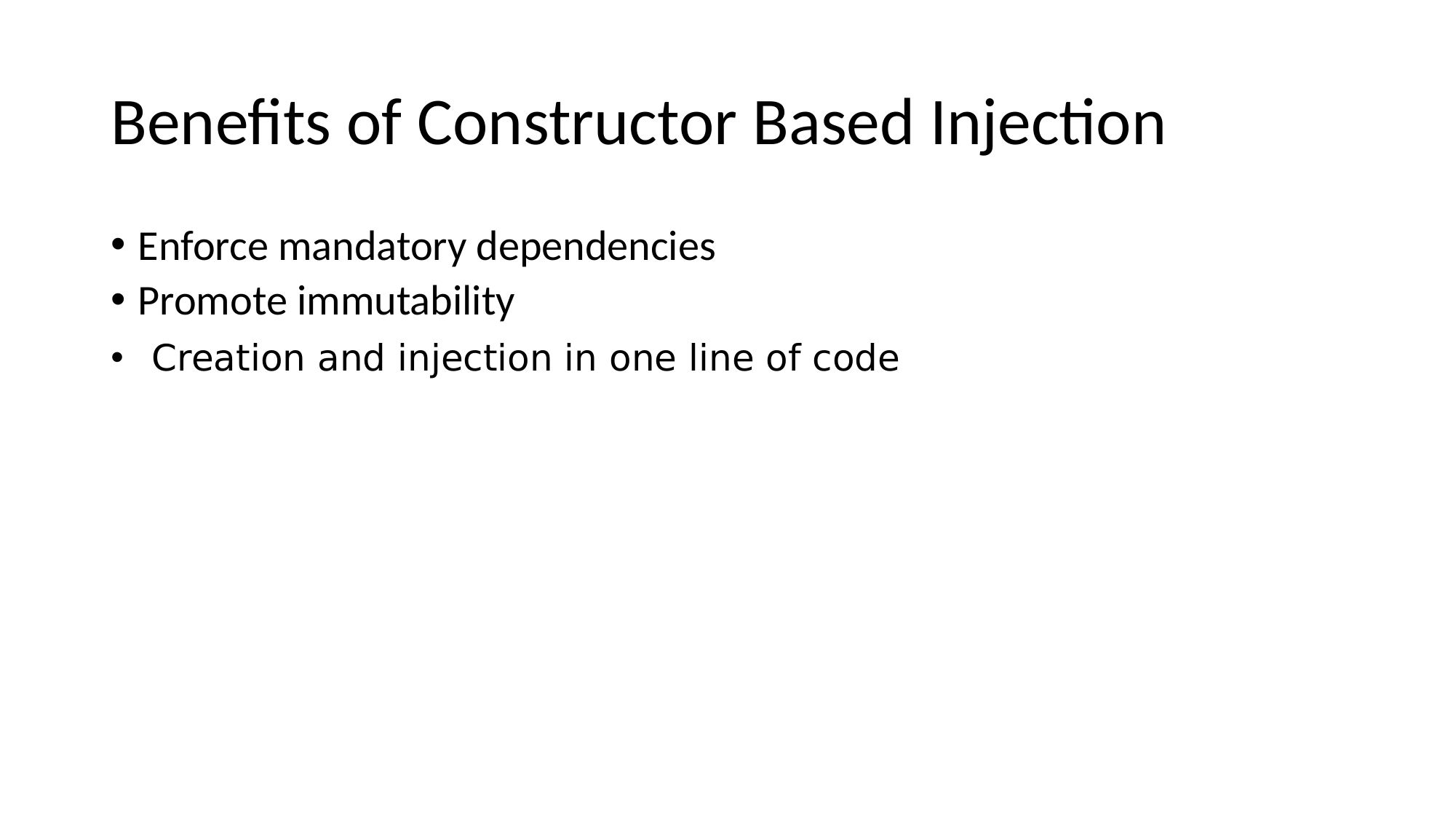

# Benefits of Constructor Based Injection
Enforce mandatory dependencies
Promote immutability
Creation and injection in one line of code